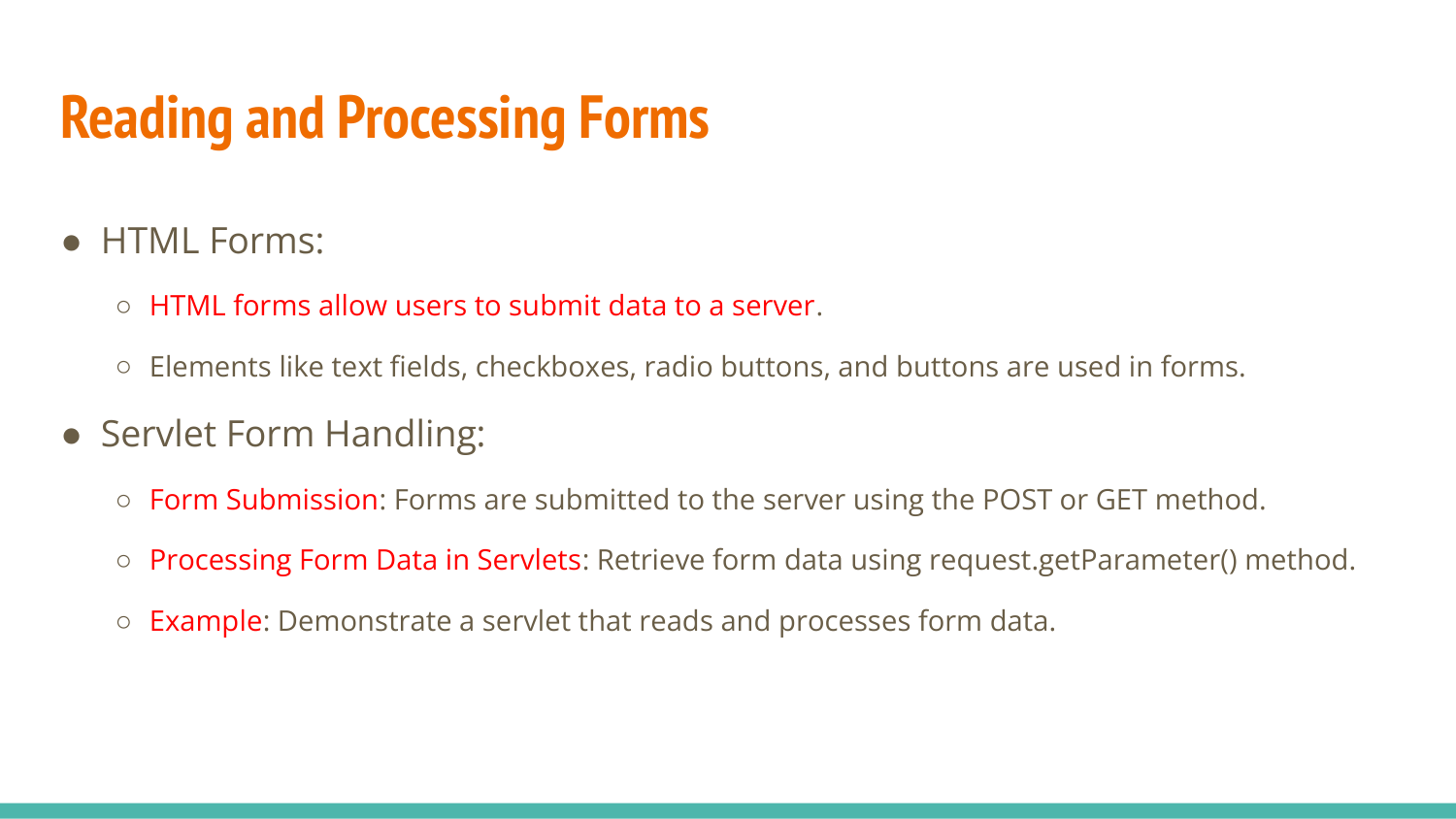

# Reading and Processing Forms
HTML Forms:
HTML forms allow users to submit data to a server.
Elements like text fields, checkboxes, radio buttons, and buttons are used in forms.
Servlet Form Handling:
Form Submission: Forms are submitted to the server using the POST or GET method.
Processing Form Data in Servlets: Retrieve form data using request.getParameter() method.
Example: Demonstrate a servlet that reads and processes form data.